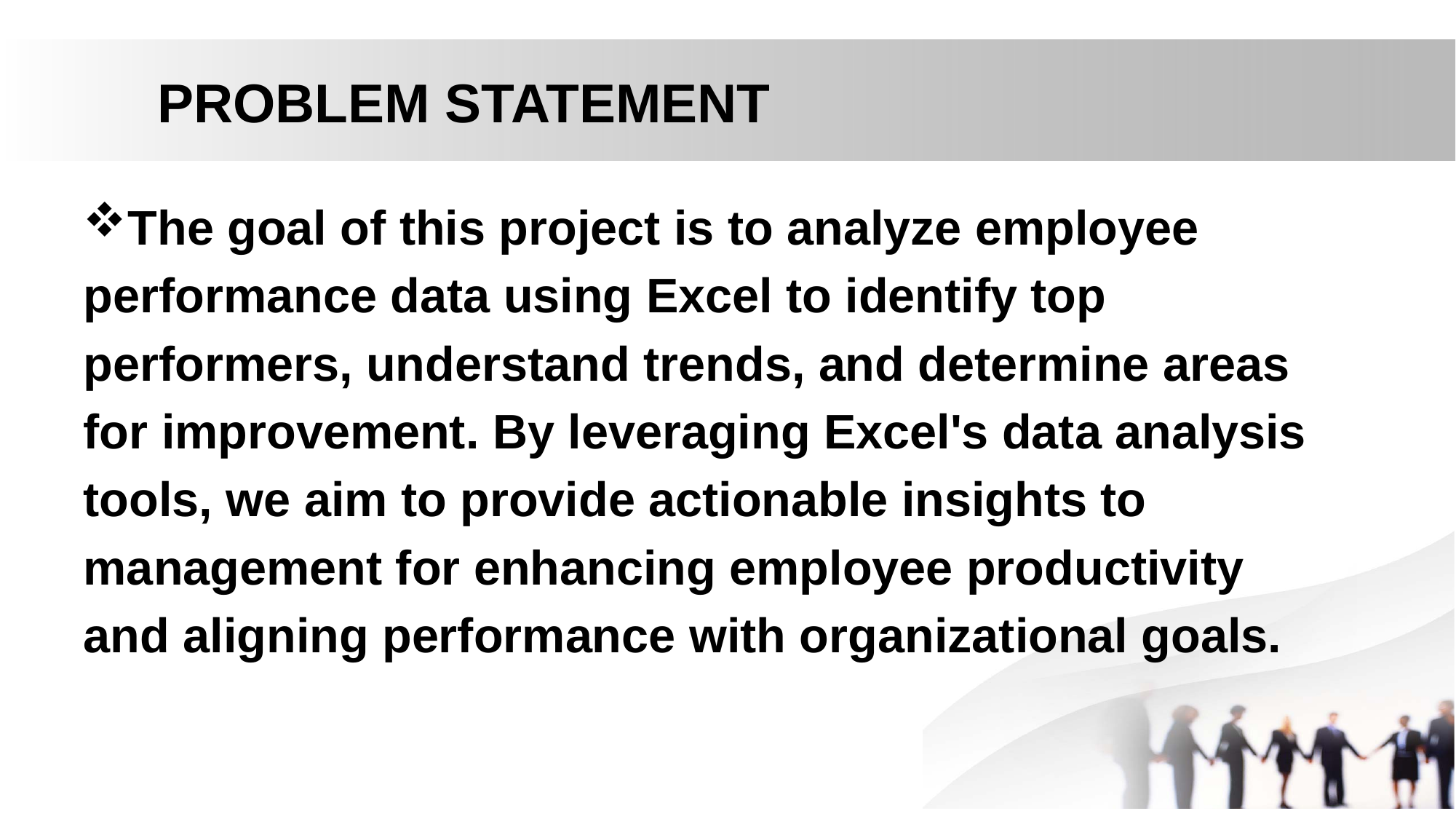

# PROBLEM STATEMENT
The goal of this project is to analyze employee
performance data using Excel to identify top
performers, understand trends, and determine areas
for improvement. By leveraging Excel's data analysis
tools, we aim to provide actionable insights to
management for enhancing employee productivity
and aligning performance with organizational goals.